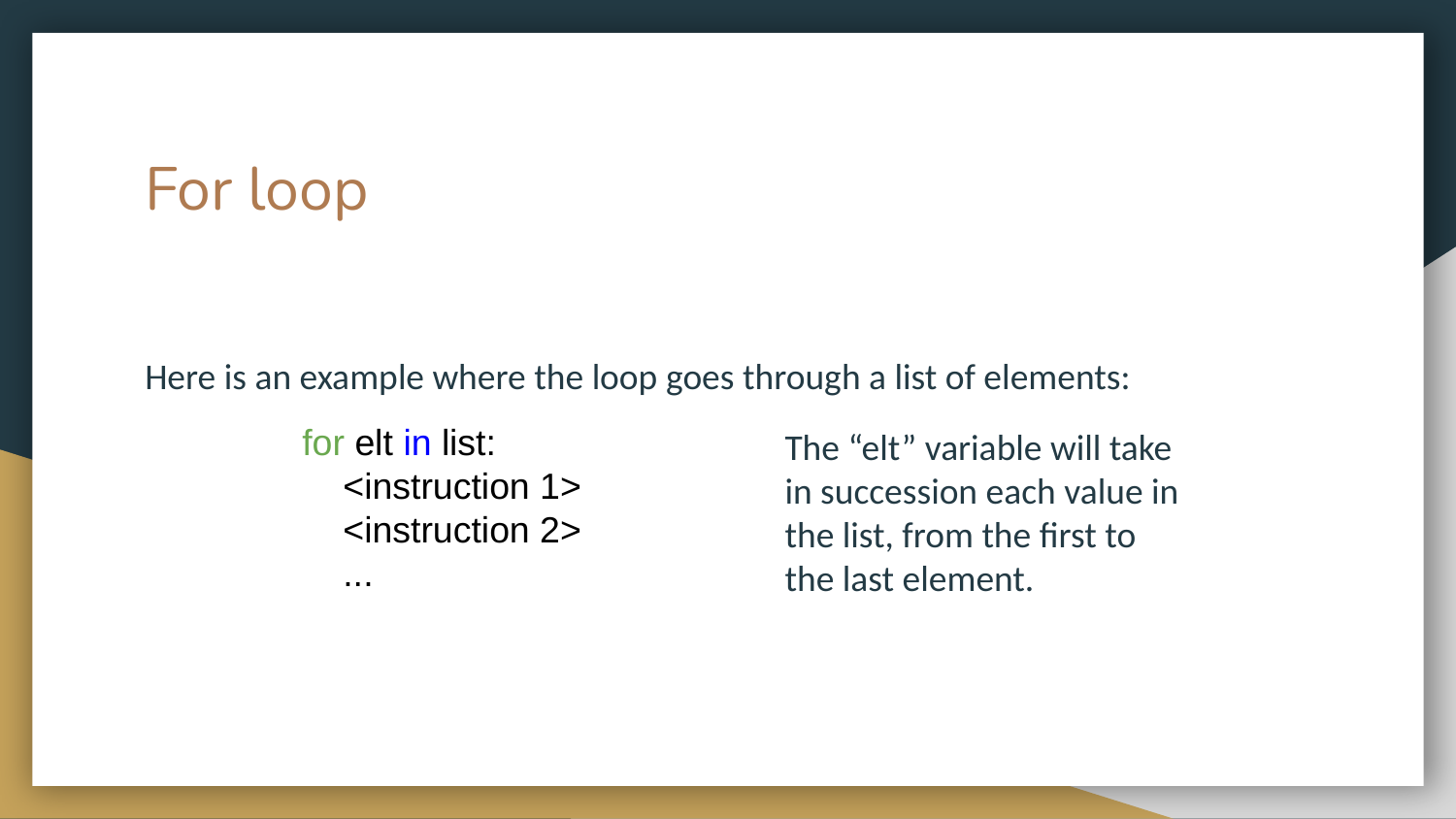

# For loop
Here is an example where the loop goes through a list of elements:
for elt in list:
    <instruction 1>
    <instruction 2>
    ...

The “elt” variable will take in succession each value in the list, from the first to the last element.